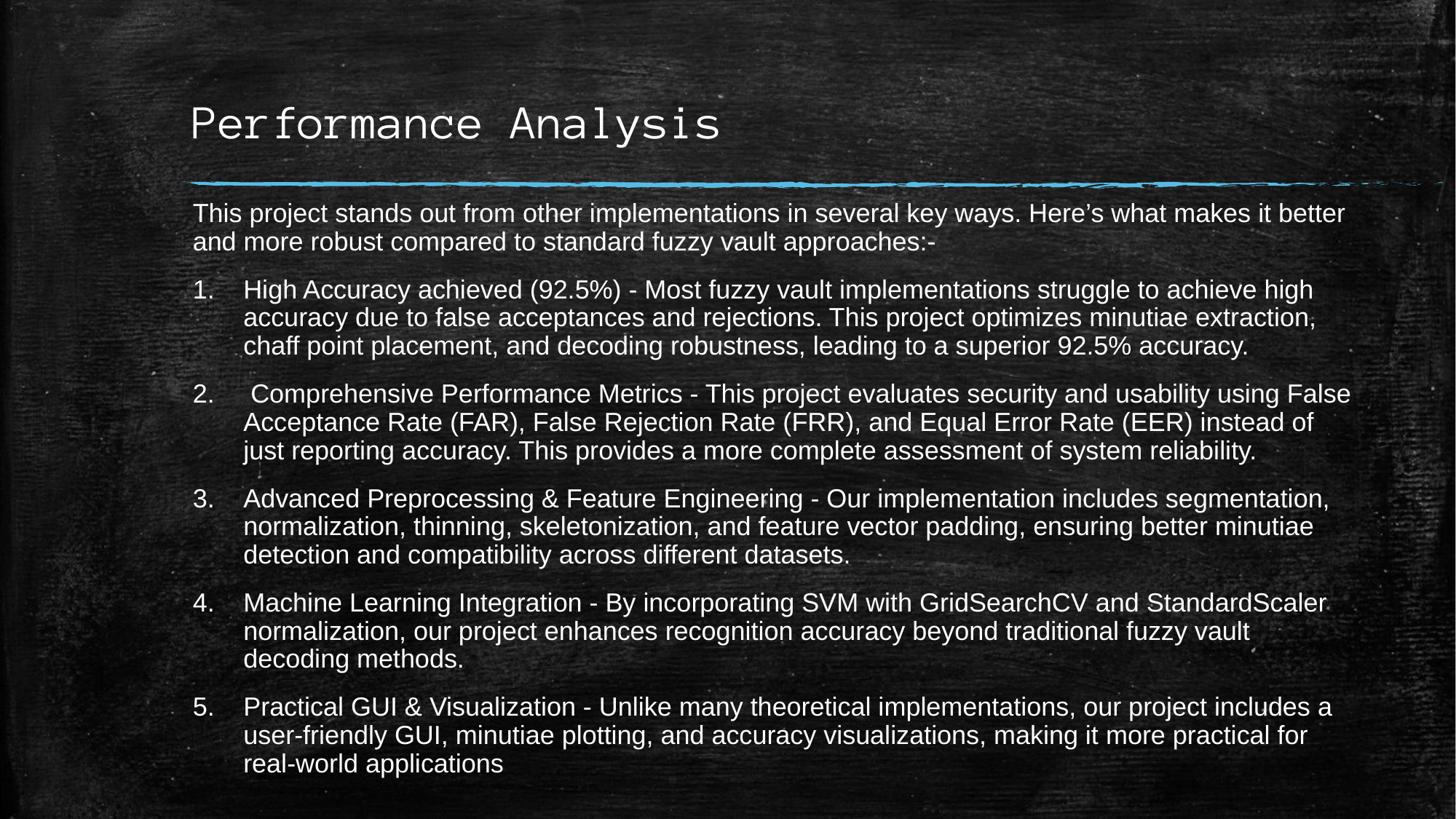

# Performance Analysis
This project stands out from other implementations in several key ways. Here’s what makes it better and more robust compared to standard fuzzy vault approaches:-
High Accuracy achieved (92.5%) - Most fuzzy vault implementations struggle to achieve high accuracy due to false acceptances and rejections. This project optimizes minutiae extraction, chaff point placement, and decoding robustness, leading to a superior 92.5% accuracy.
 Comprehensive Performance Metrics - This project evaluates security and usability using False Acceptance Rate (FAR), False Rejection Rate (FRR), and Equal Error Rate (EER) instead of just reporting accuracy. This provides a more complete assessment of system reliability.
Advanced Preprocessing & Feature Engineering - Our implementation includes segmentation, normalization, thinning, skeletonization, and feature vector padding, ensuring better minutiae detection and compatibility across different datasets.
Machine Learning Integration - By incorporating SVM with GridSearchCV and StandardScaler normalization, our project enhances recognition accuracy beyond traditional fuzzy vault decoding methods.
Practical GUI & Visualization - Unlike many theoretical implementations, our project includes a user-friendly GUI, minutiae plotting, and accuracy visualizations, making it more practical for real-world applications